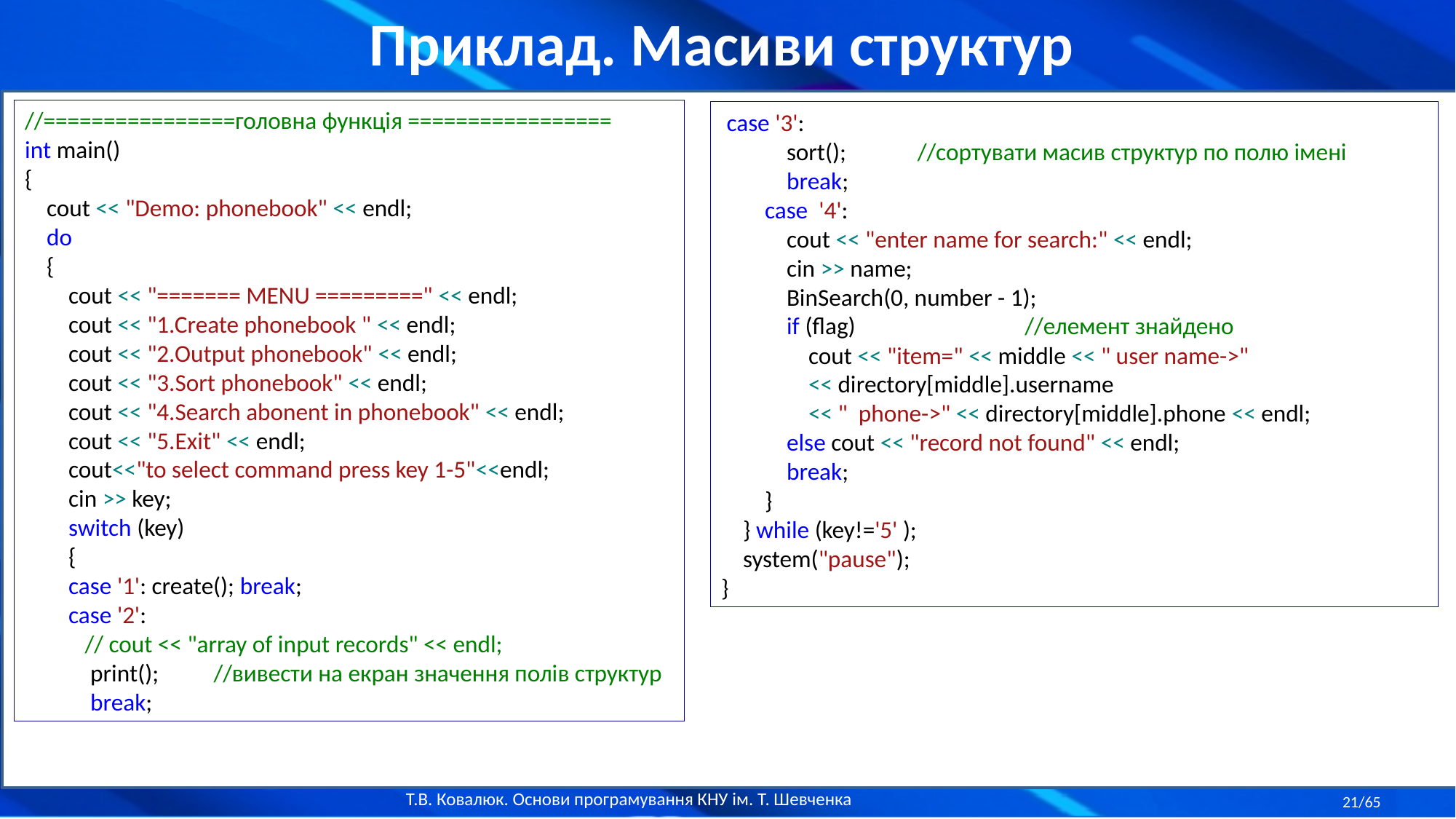

Приклад. Масиви структур
//================головна функція =================
int main()
{
    cout << "Demo: phonebook" << endl;
    do
    {
        cout << "======= MENU =========" << endl;
        cout << "1.Create phonebook " << endl;
        cout << "2.Output phonebook" << endl;
        cout << "3.Sort phonebook" << endl;
        cout << "4.Search abonent in phonebook" << endl;
        cout << "5.Exit" << endl;
        cout<<"to select command press key 1-5"<<endl;
        cin >> key;
        switch (key)
        {
        case '1': create(); break;
        case '2':
           // cout << "array of input records" << endl;
            print();          //вивести на екран значення полів структур
            break;
 case '3':
            sort();             //сортувати масив структур по полю імені
            break;
        case  '4':
            cout << "enter name for search:" << endl;
            cin >> name;
            BinSearch(0, number - 1);
            if (flag)                               //елемент знайдено
                cout << "item=" << middle << " user name->"
                << directory[middle].username
                << "  phone->" << directory[middle].phone << endl;
            else cout << "record not found" << endl;
            break;
        }
    } while (key!='5' );
    system("pause");
}